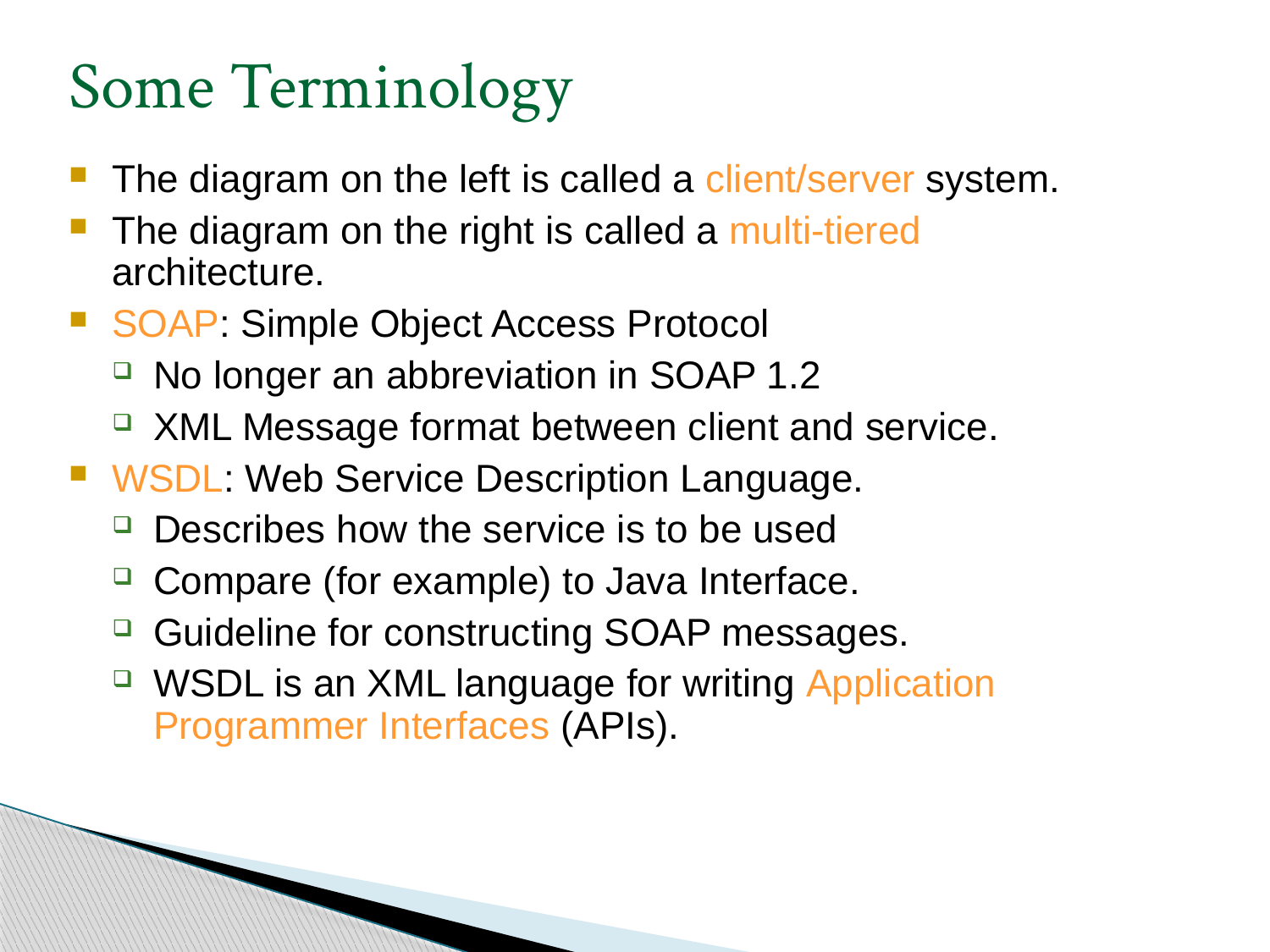

Some Terminology
The diagram on the left is called a client/server system.
The diagram on the right is called a multi-tiered architecture.
SOAP: Simple Object Access Protocol
No longer an abbreviation in SOAP 1.2
XML Message format between client and service.
WSDL: Web Service Description Language.
Describes how the service is to be used
Compare (for example) to Java Interface.
Guideline for constructing SOAP messages.
WSDL is an XML language for writing Application Programmer Interfaces (APIs).